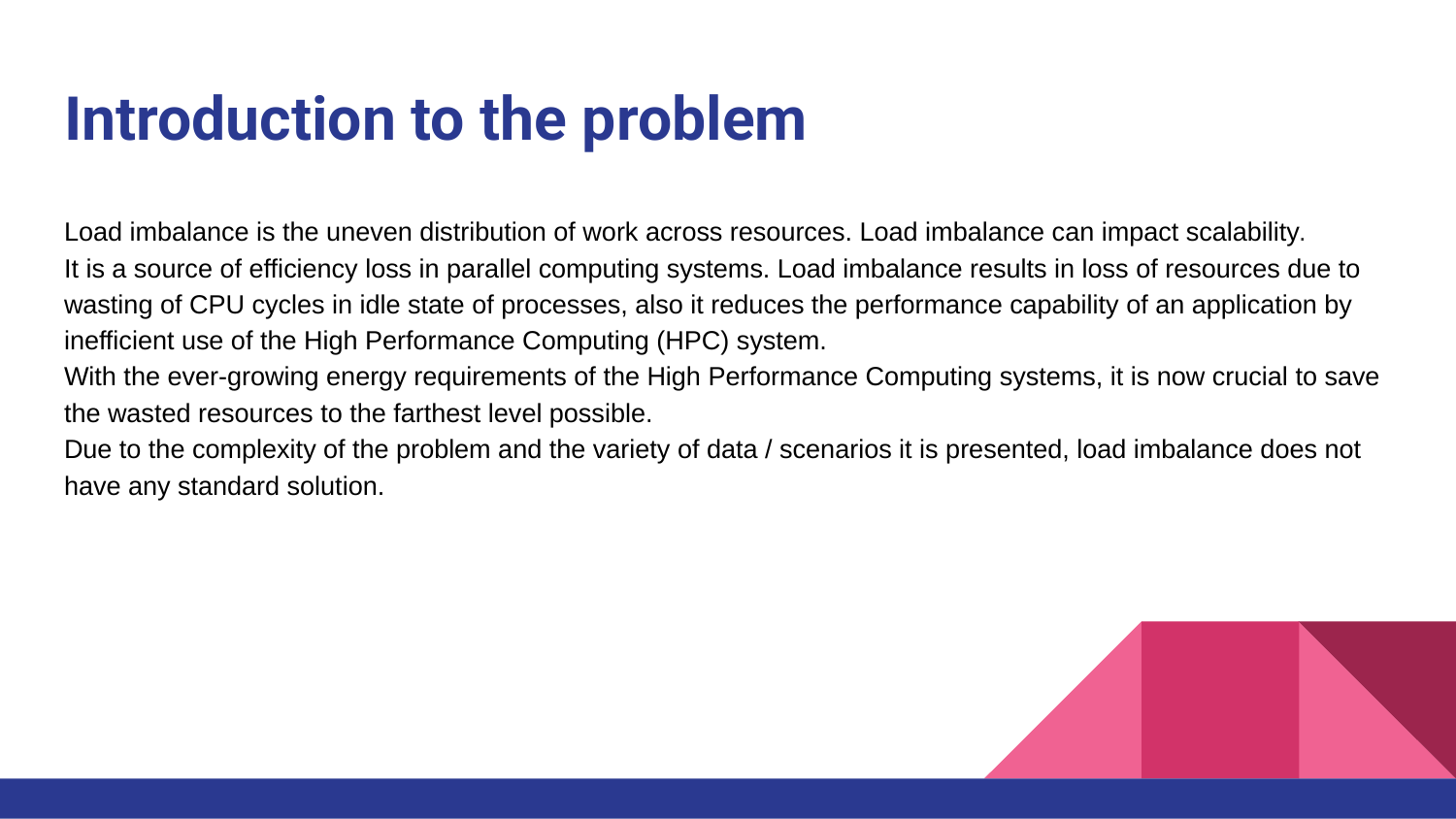

# Introduction to the problem
Load imbalance is the uneven distribution of work across resources. Load imbalance can impact scalability.
It is a source of efficiency loss in parallel computing systems. Load imbalance results in loss of resources due to wasting of CPU cycles in idle state of processes, also it reduces the performance capability of an application by inefficient use of the High Performance Computing (HPC) system.
With the ever-growing energy requirements of the High Performance Computing systems, it is now crucial to save the wasted resources to the farthest level possible.
Due to the complexity of the problem and the variety of data / scenarios it is presented, load imbalance does not have any standard solution.